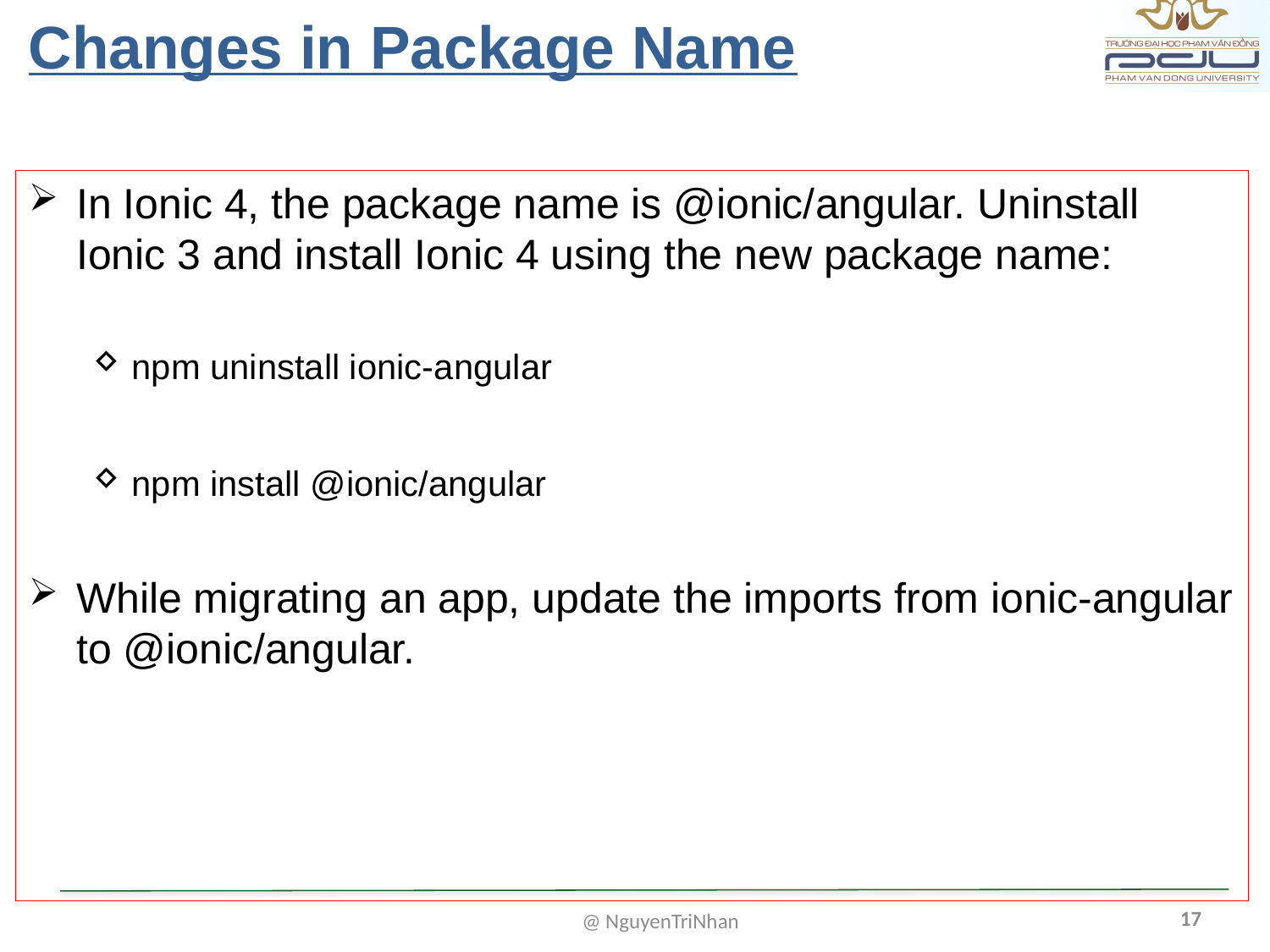

# Changes in Package Name
In Ionic 4, the package name is @ionic/angular. Uninstall Ionic 3 and install Ionic 4 using the new package name:

npm uninstall ionic-angular

npm install @ionic/angular

While migrating an app, update the imports from ionic-angular to @ionic/angular.
17
@ NguyenTriNhan